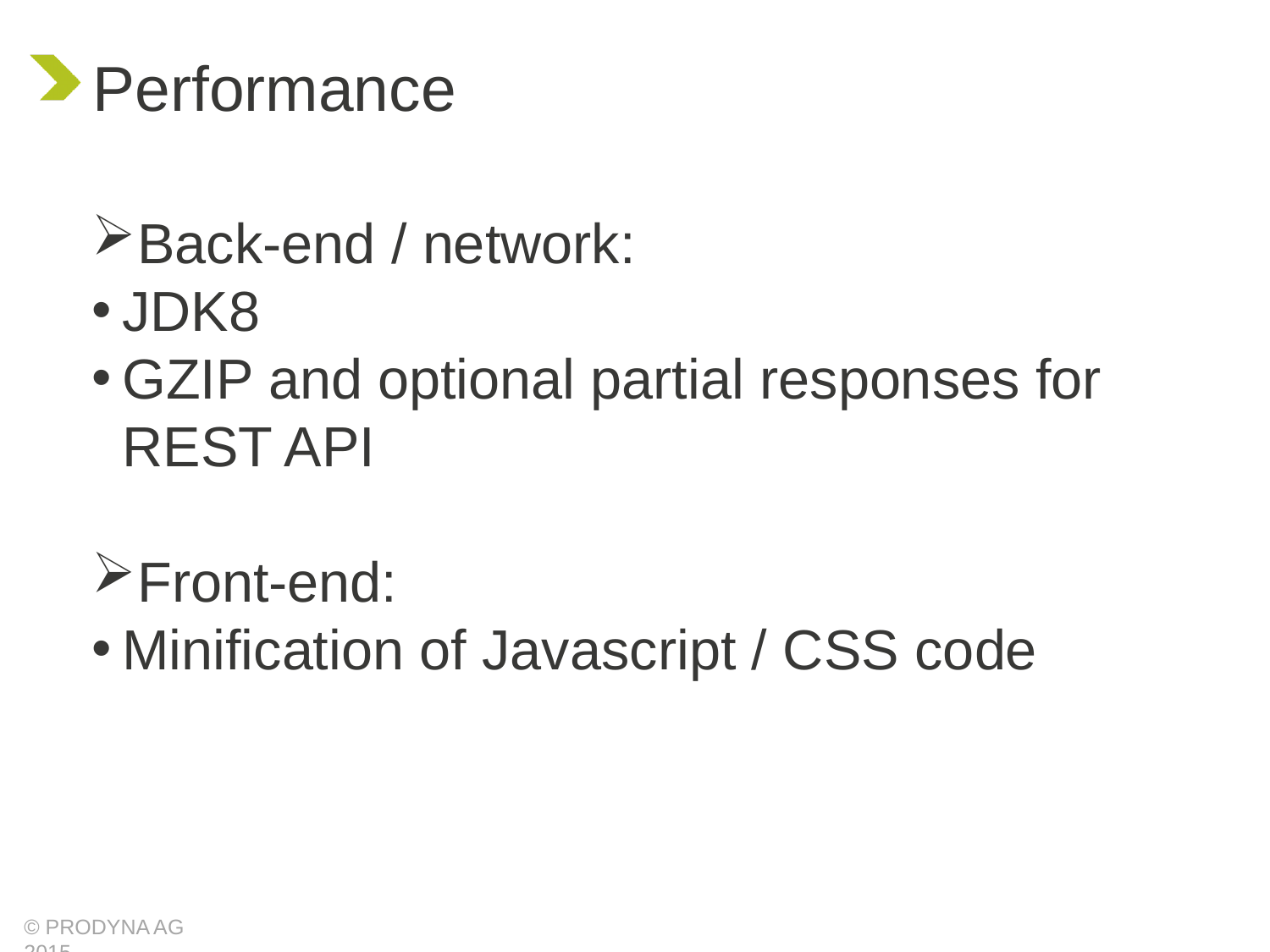

Performance
Back-end / network:
JDK8
GZIP and optional partial responses for REST API

Front-end:
Minification of Javascript / CSS code